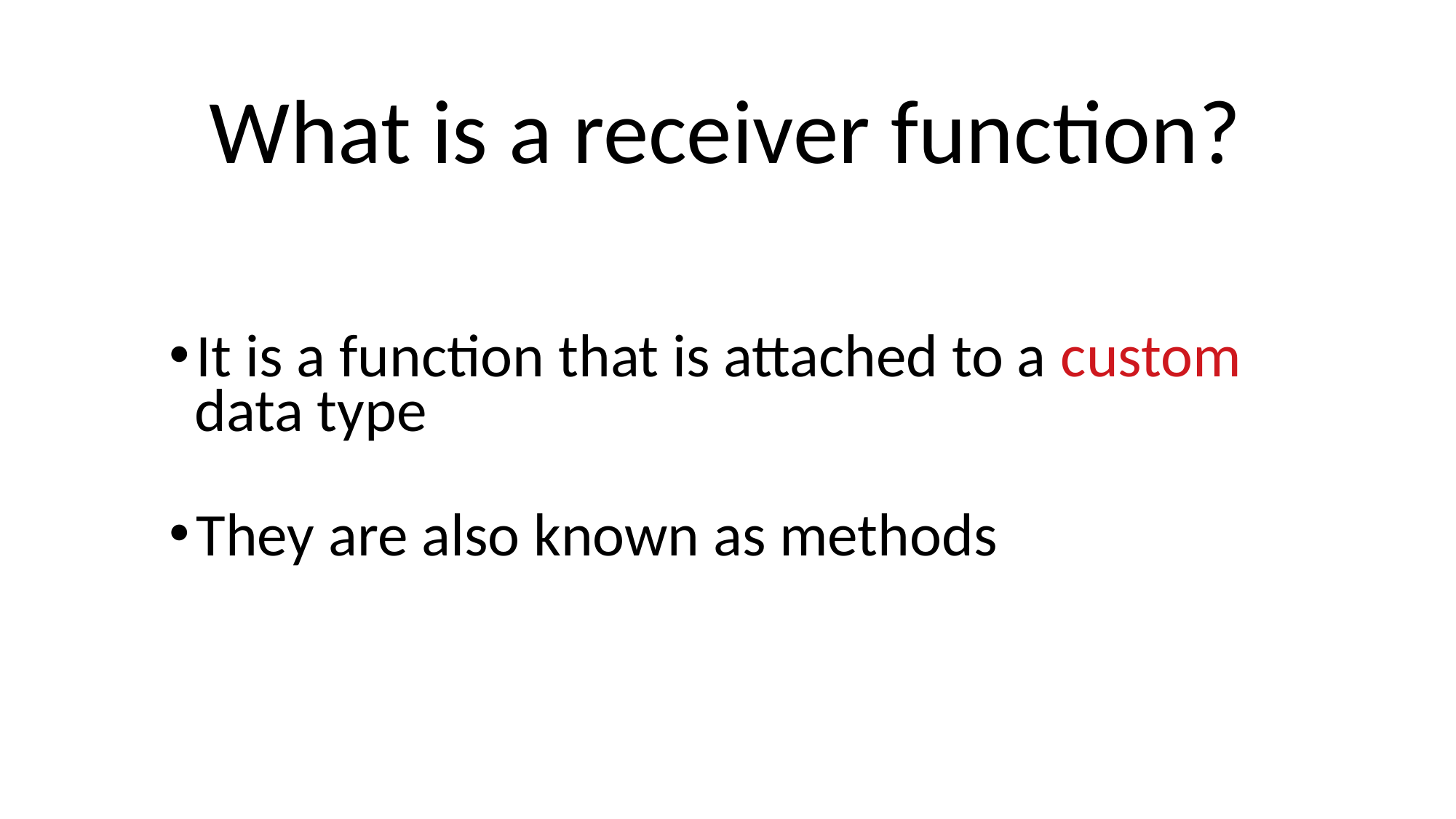

What is a receiver function?
It is a function that is attached to a custom data type
They are also known as methods